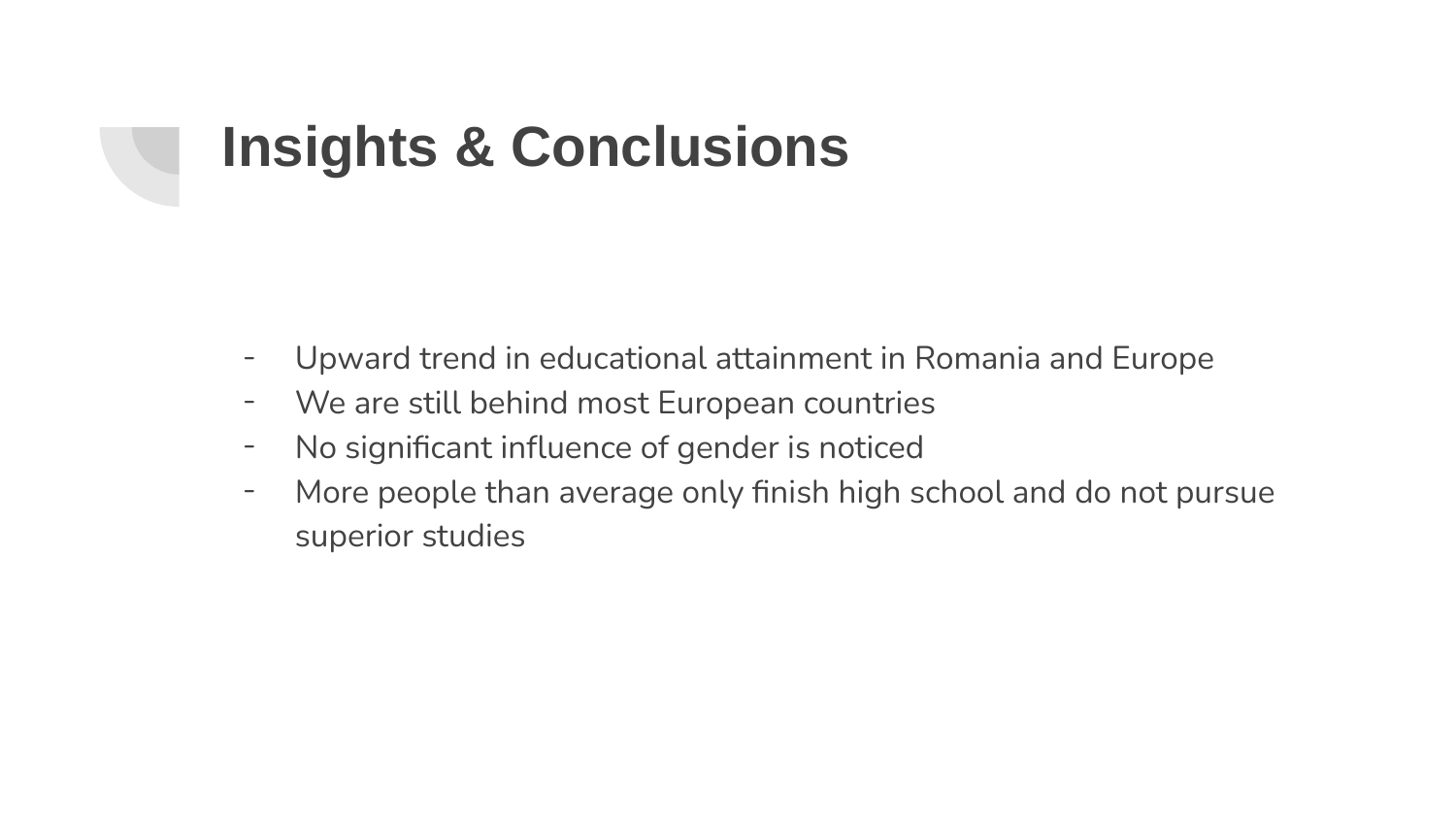

# Insights & Conclusions
Upward trend in educational attainment in Romania and Europe
We are still behind most European countries
No significant influence of gender is noticed
More people than average only finish high school and do not pursue superior studies